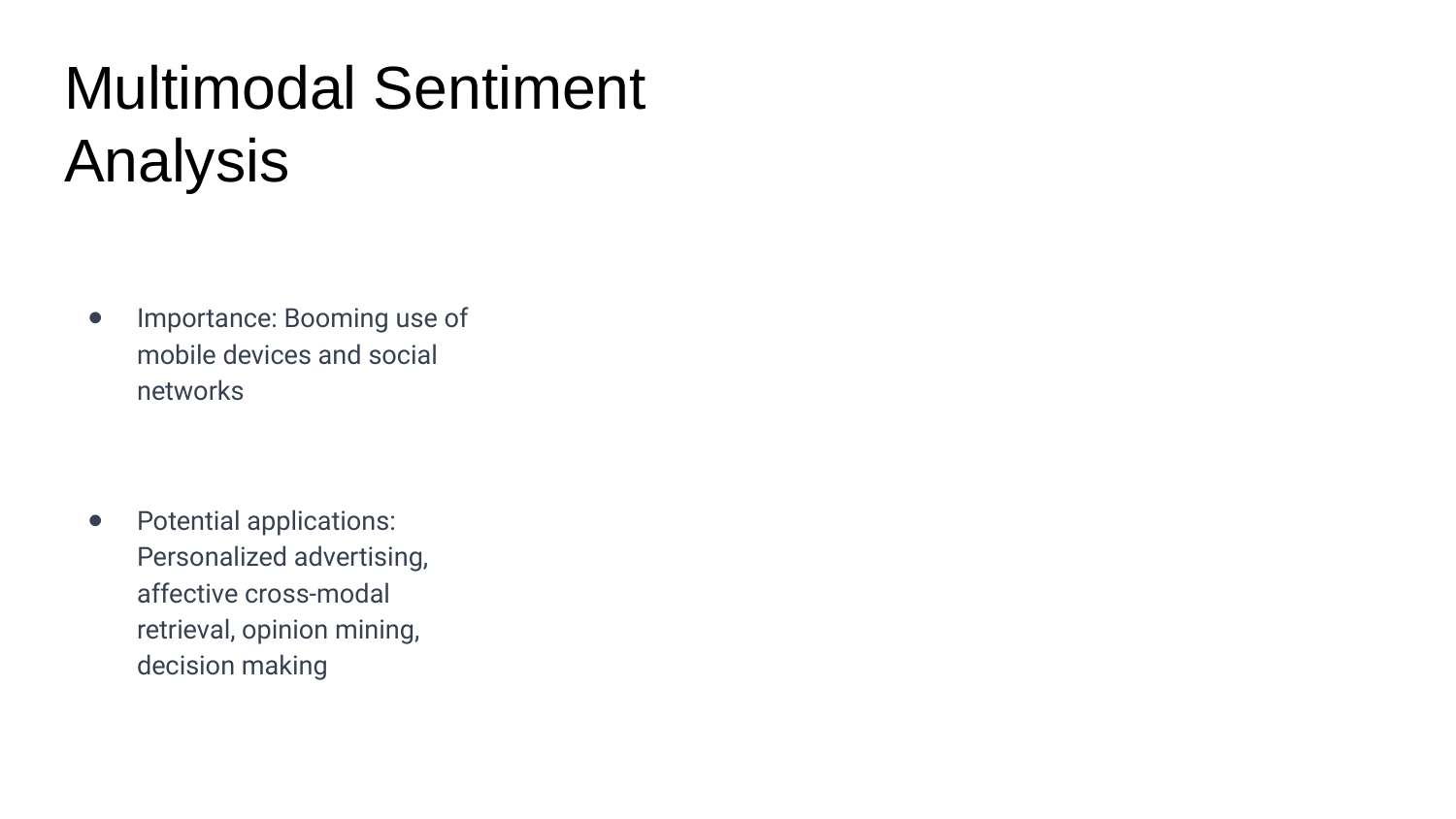

# Multimodal Sentiment Analysis

Importance: Booming use of mobile devices and social networks

Potential applications: Personalized advertising, affective cross-modal retrieval, opinion mining, decision making